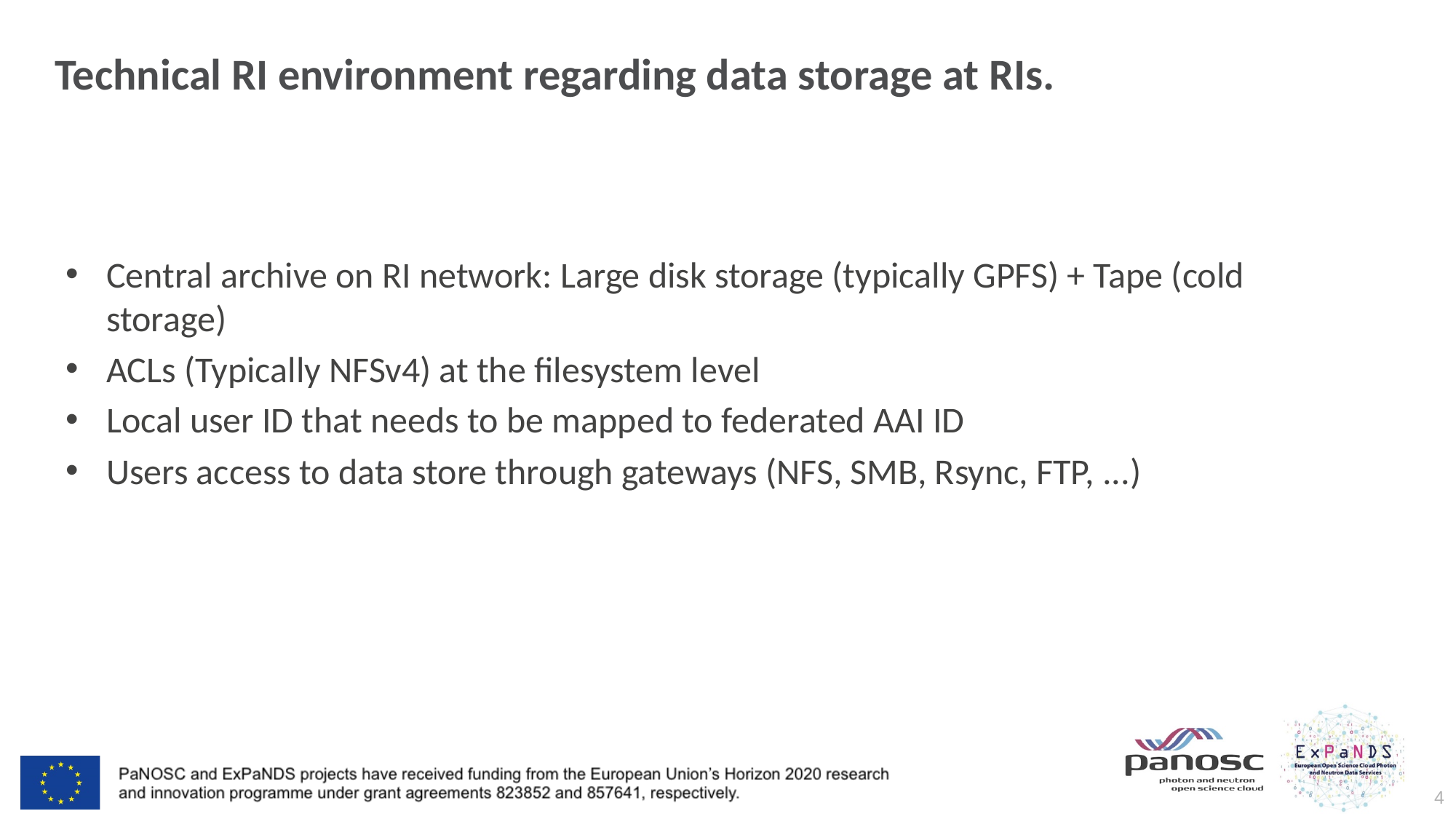

# Technical RI environment regarding data storage at RIs.
Central archive on RI network: Large disk storage (typically GPFS) + Tape (cold storage)
ACLs (Typically NFSv4) at the filesystem level
Local user ID that needs to be mapped to federated AAI ID
Users access to data store through gateways (NFS, SMB, Rsync, FTP, ...)

4